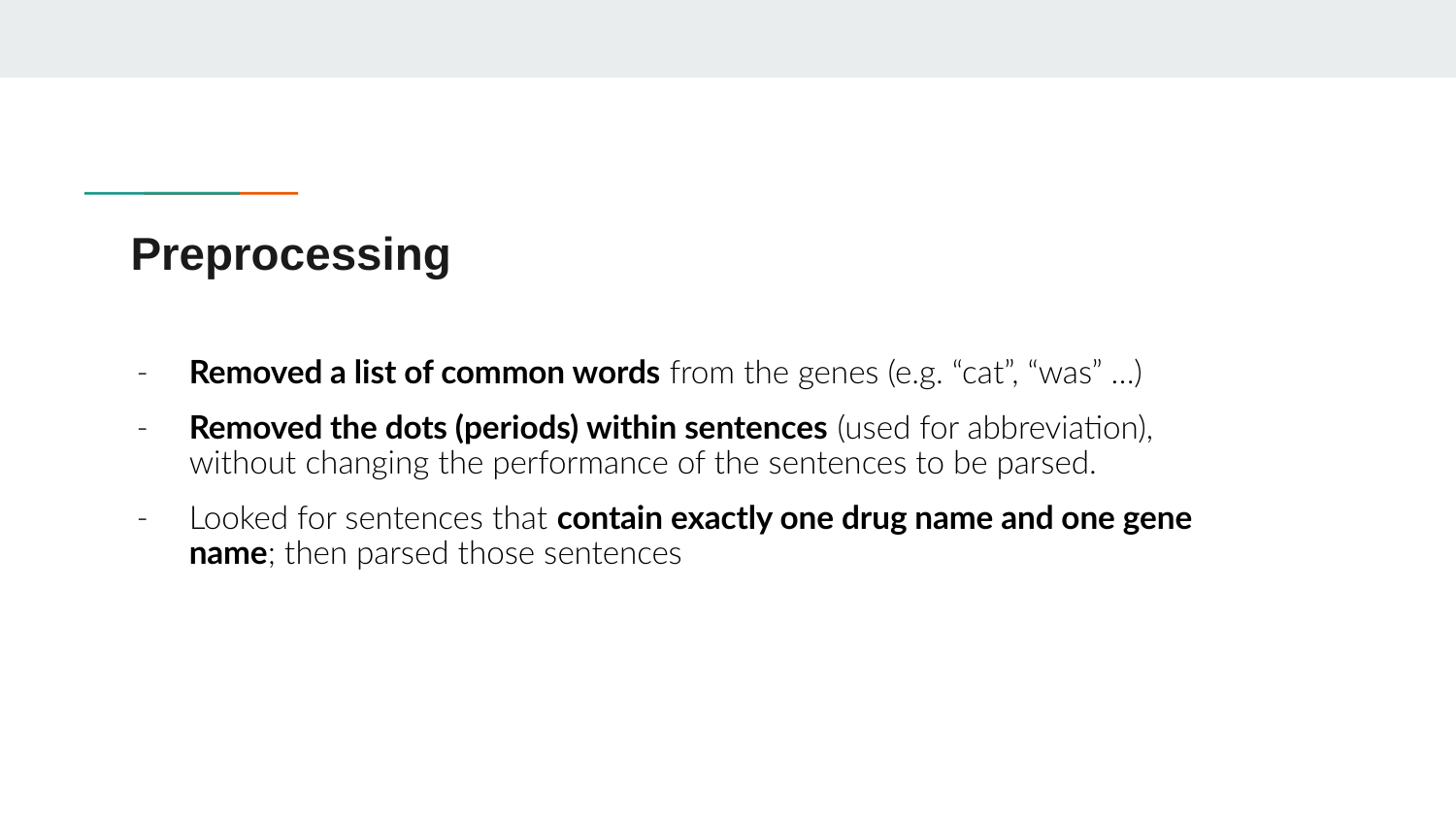

# Preprocessing
Removed a list of common words from the genes (e.g. “cat”, “was” …)
Removed the dots (periods) within sentences (used for abbreviation), without changing the performance of the sentences to be parsed.
Looked for sentences that contain exactly one drug name and one gene name; then parsed those sentences